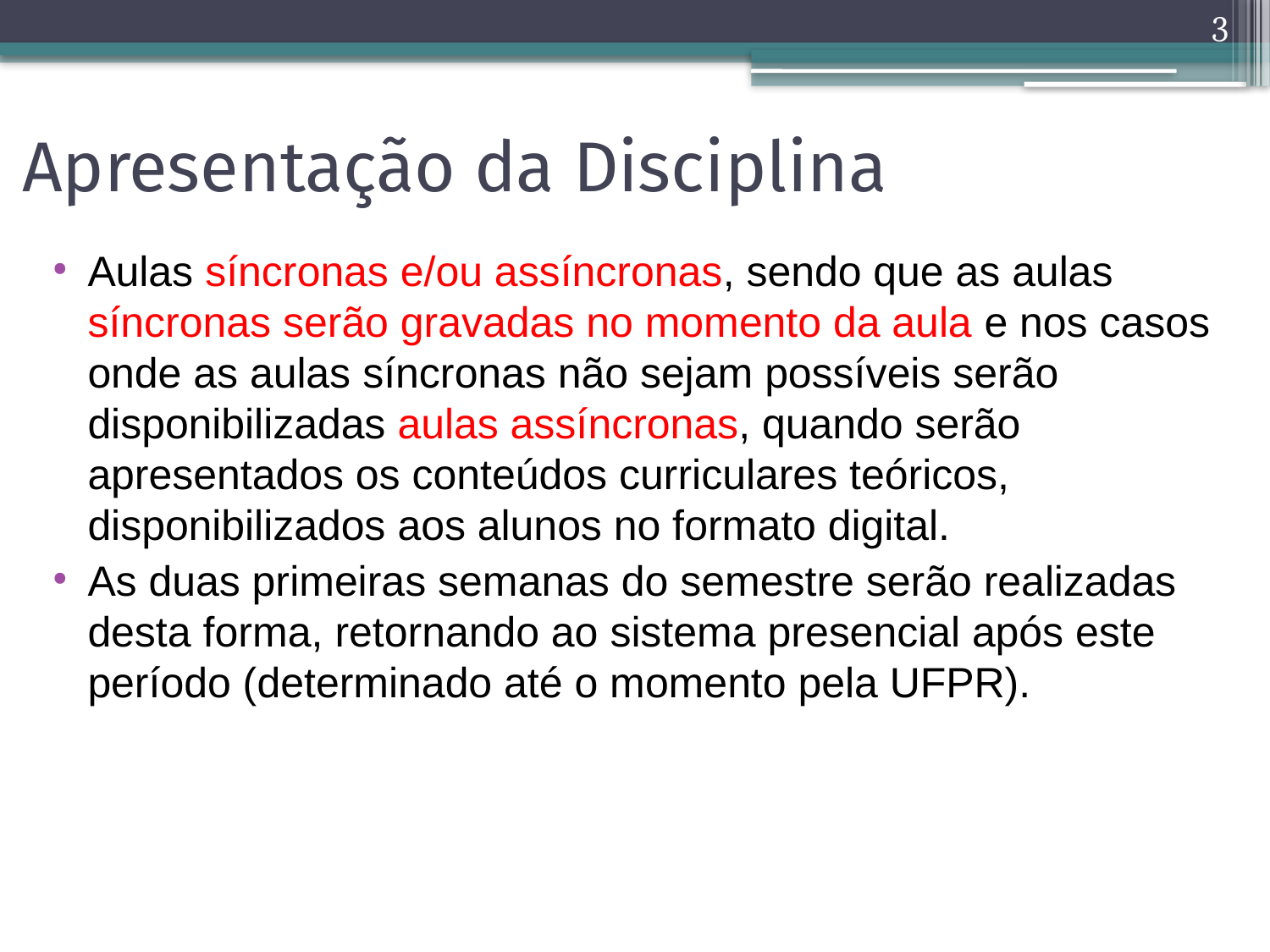

3
# Apresentação da Disciplina
Aulas síncronas e/ou assíncronas, sendo que as aulas síncronas serão gravadas no momento da aula e nos casos onde as aulas síncronas não sejam possíveis serão disponibilizadas aulas assíncronas, quando serão apresentados os conteúdos curriculares teóricos, disponibilizados aos alunos no formato digital.
As duas primeiras semanas do semestre serão realizadas desta forma, retornando ao sistema presencial após este período (determinado até o momento pela UFPR).